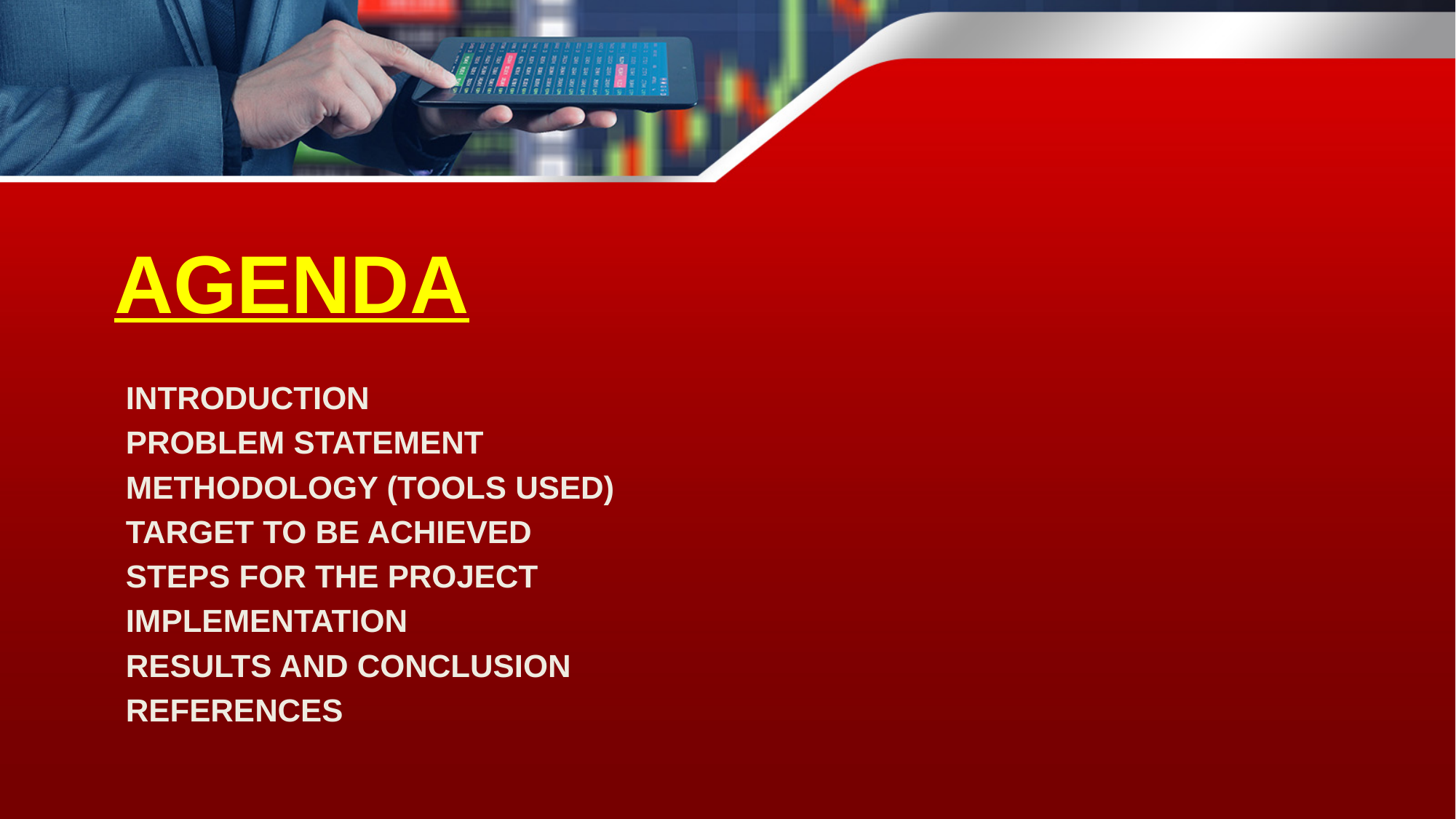

# AGENDA
INTRODUCTION
PROBLEM STATEMENT
METHODOLOGY (TOOLS USED)
TARGET TO BE ACHIEVED
STEPS FOR THE PROJECT
IMPLEMENTATION
RESULTS AND CONCLUSION
REFERENCES